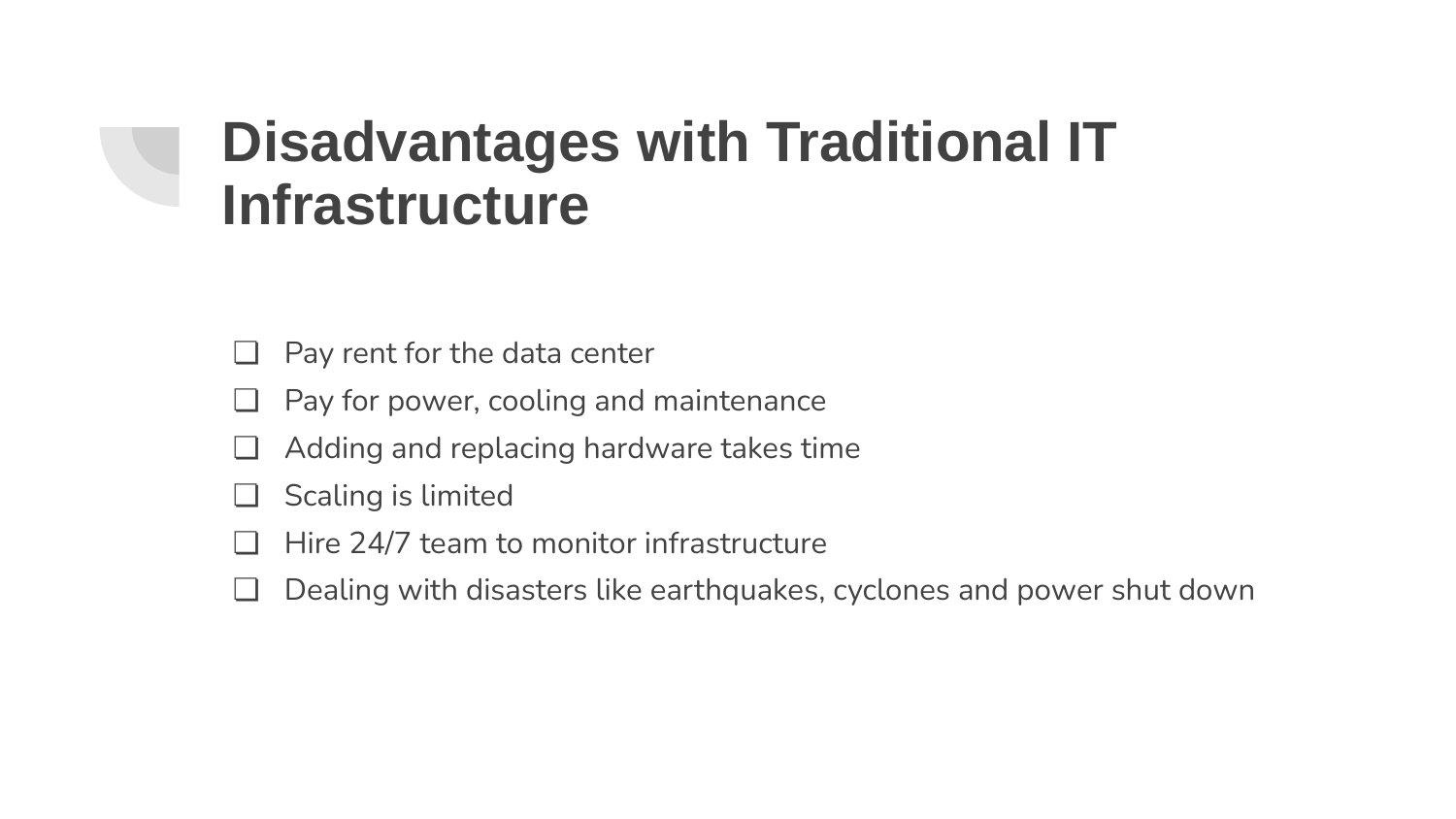

# Disadvantages with Traditional IT Infrastructure

Pay rent for the data center
Pay for power, cooling and maintenance
Adding and replacing hardware takes time
Scaling is limited
Hire 24/7 team to monitor infrastructure
Dealing with disasters like earthquakes, cyclones and power shut down